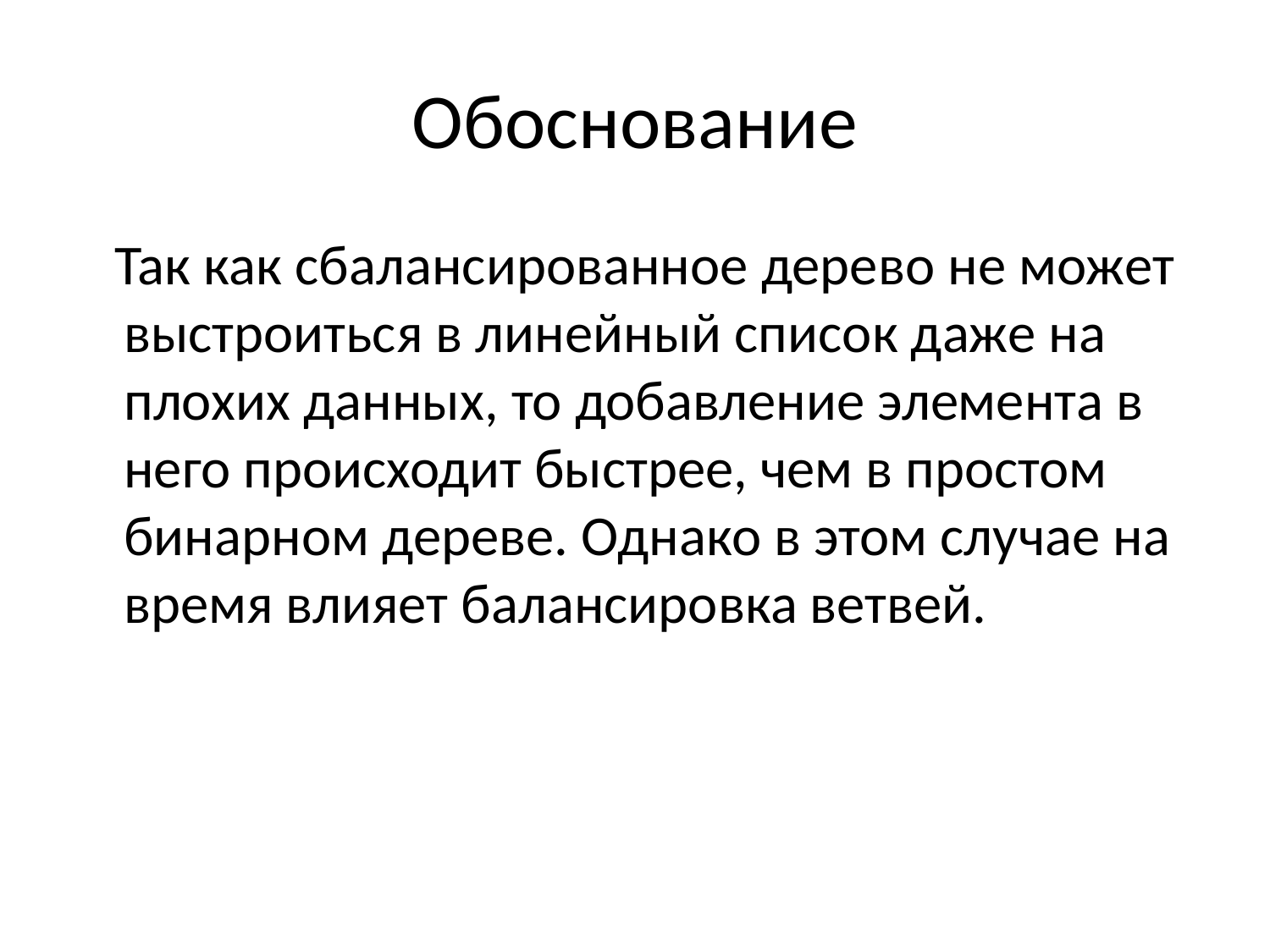

# Обоснование
   Так как сбалансированное дерево не может выстроиться в линейный список даже на плохих данных, то добавление элемента в него происходит быстрее, чем в простом бинарном дереве. Однако в этом случае на время влияет балансировка ветвей.